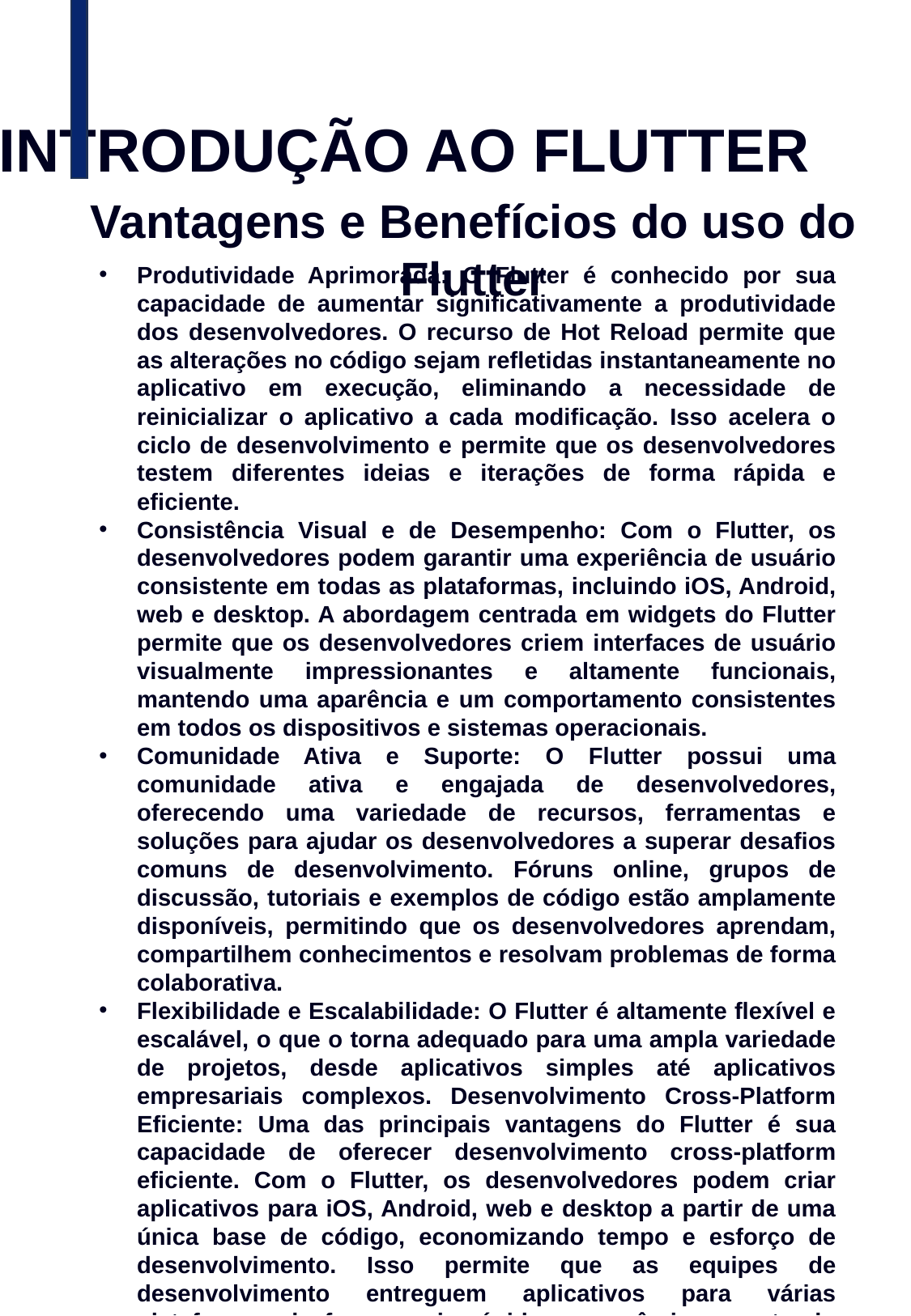

INTRODUÇÃO AO FLUTTER
Vantagens e Benefícios do uso do Flutter
Produtividade Aprimorada: O Flutter é conhecido por sua capacidade de aumentar significativamente a produtividade dos desenvolvedores. O recurso de Hot Reload permite que as alterações no código sejam refletidas instantaneamente no aplicativo em execução, eliminando a necessidade de reinicializar o aplicativo a cada modificação. Isso acelera o ciclo de desenvolvimento e permite que os desenvolvedores testem diferentes ideias e iterações de forma rápida e eficiente.
Consistência Visual e de Desempenho: Com o Flutter, os desenvolvedores podem garantir uma experiência de usuário consistente em todas as plataformas, incluindo iOS, Android, web e desktop. A abordagem centrada em widgets do Flutter permite que os desenvolvedores criem interfaces de usuário visualmente impressionantes e altamente funcionais, mantendo uma aparência e um comportamento consistentes em todos os dispositivos e sistemas operacionais.
Comunidade Ativa e Suporte: O Flutter possui uma comunidade ativa e engajada de desenvolvedores, oferecendo uma variedade de recursos, ferramentas e soluções para ajudar os desenvolvedores a superar desafios comuns de desenvolvimento. Fóruns online, grupos de discussão, tutoriais e exemplos de código estão amplamente disponíveis, permitindo que os desenvolvedores aprendam, compartilhem conhecimentos e resolvam problemas de forma colaborativa.
Flexibilidade e Escalabilidade: O Flutter é altamente flexível e escalável, o que o torna adequado para uma ampla variedade de projetos, desde aplicativos simples até aplicativos empresariais complexos. Desenvolvimento Cross-Platform Eficiente: Uma das principais vantagens do Flutter é sua capacidade de oferecer desenvolvimento cross-platform eficiente. Com o Flutter, os desenvolvedores podem criar aplicativos para iOS, Android, web e desktop a partir de uma única base de código, economizando tempo e esforço de desenvolvimento. Isso permite que as equipes de desenvolvimento entreguem aplicativos para várias plataformas de forma mais rápida e econômica, mantendo uma base de código compartilhada e reduzindo a necessidade de recursos dedicados para cada plataforma.